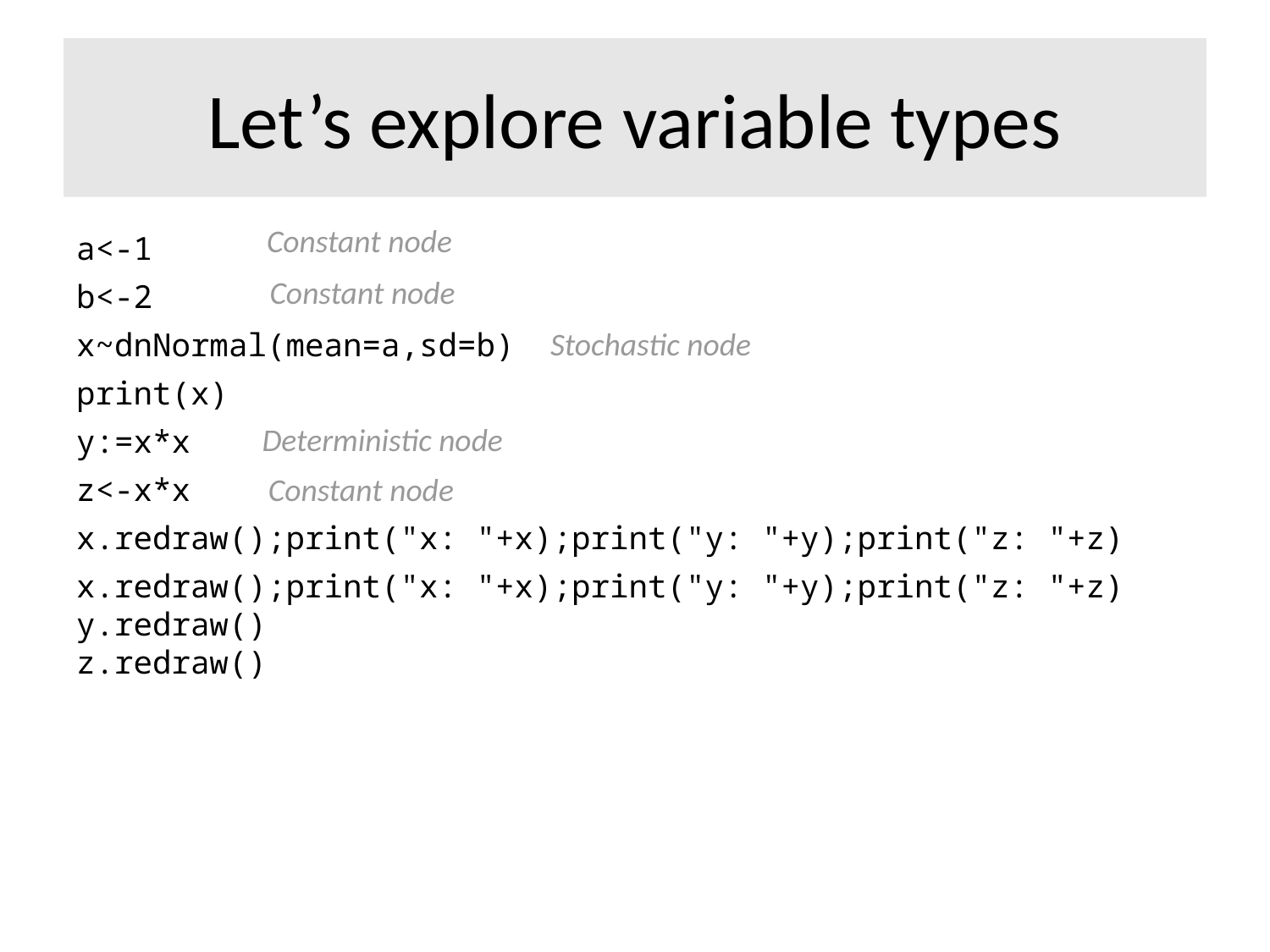

# Let’s explore variable types
Constant node
a<-1
b<-2
x~dnNormal(mean=a,sd=b)
print(x)
y:=x*x
z<-x*x
x.redraw();print("x: "+x);print("y: "+y);print("z: "+z)
x.redraw();print("x: "+x);print("y: "+y);print("z: "+z)
y.redraw()
z.redraw()
Constant node
Stochastic node
Deterministic node
Constant node